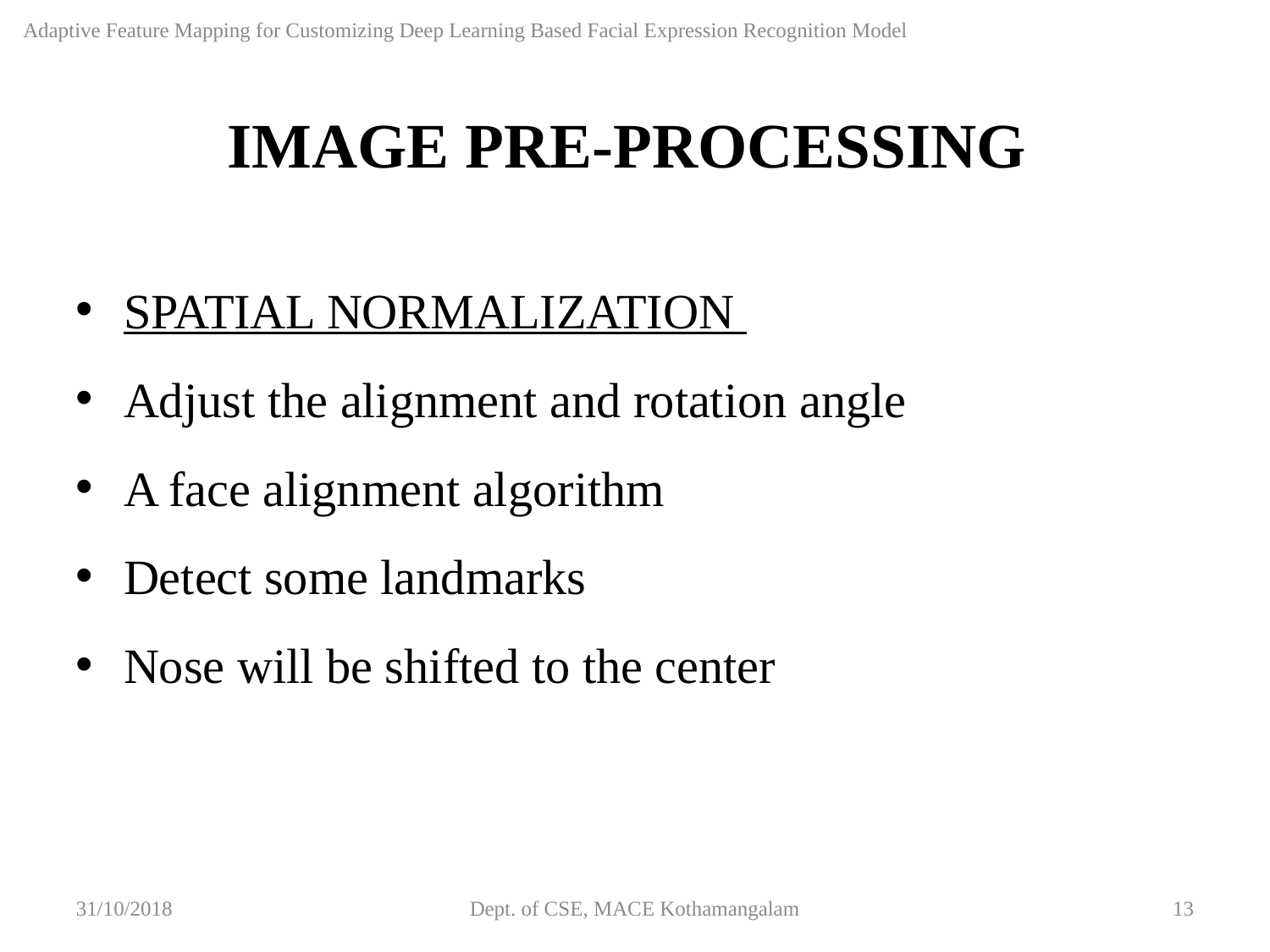

Adaptive Feature Mapping for Customizing Deep Learning Based Facial Expression Recognition Model
IMAGE PRE-PROCESSING
SPATIAL NORMALIZATION
Adjust the alignment and rotation angle
A face alignment algorithm
Detect some landmarks
Nose will be shifted to the center

31/10/2018
Dept. of CSE, MACE Kothamangalam
13